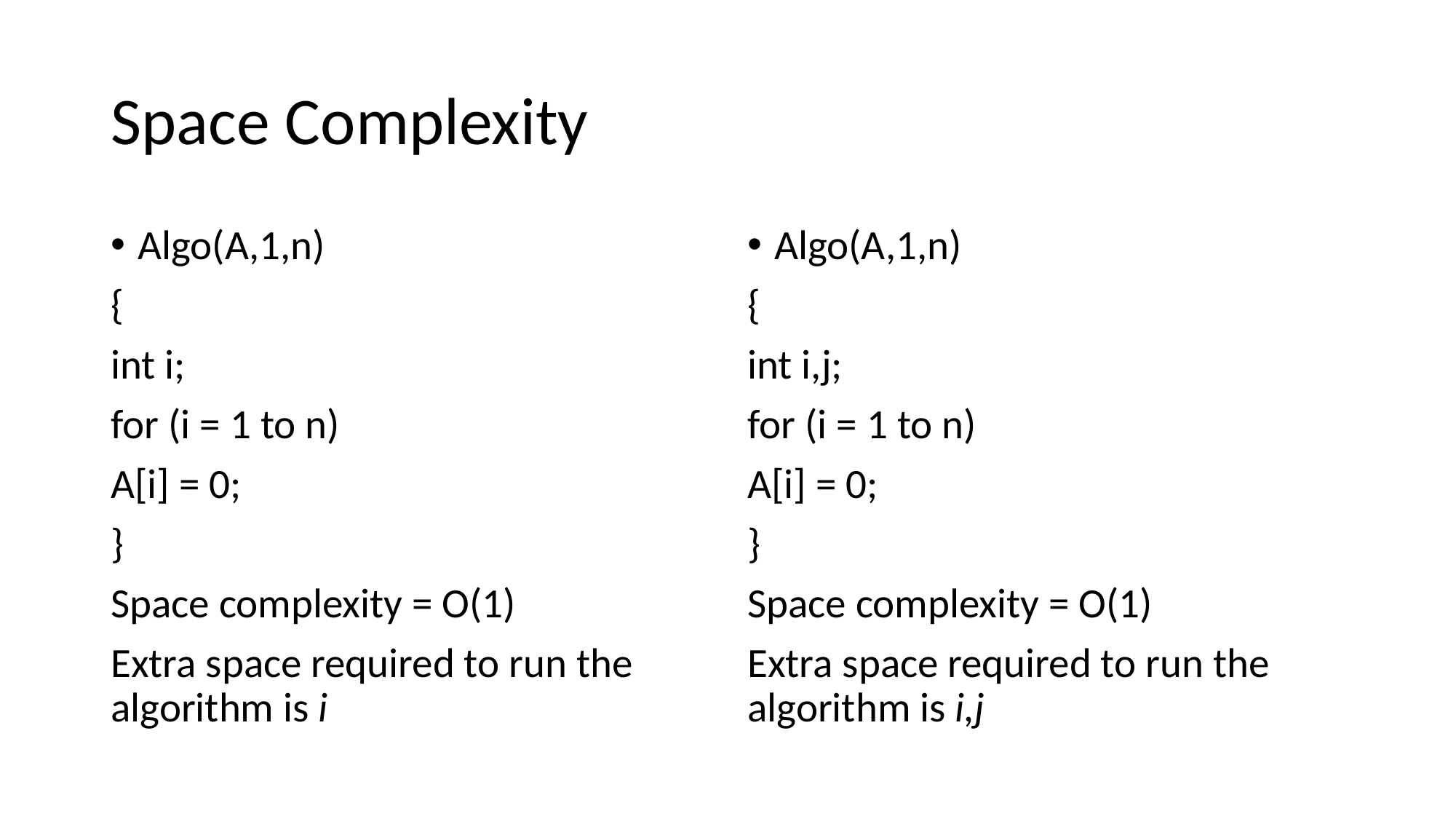

# Space Complexity
Algo(A,1,n)
{
int i;
for (i = 1 to n)
A[i] = 0;
}
Space complexity = O(1)
Extra space required to run the algorithm is i

Algo(A,1,n)
{
int i,j;
for (i = 1 to n)
A[i] = 0;
}
Space complexity = O(1)
Extra space required to run the algorithm is i,j